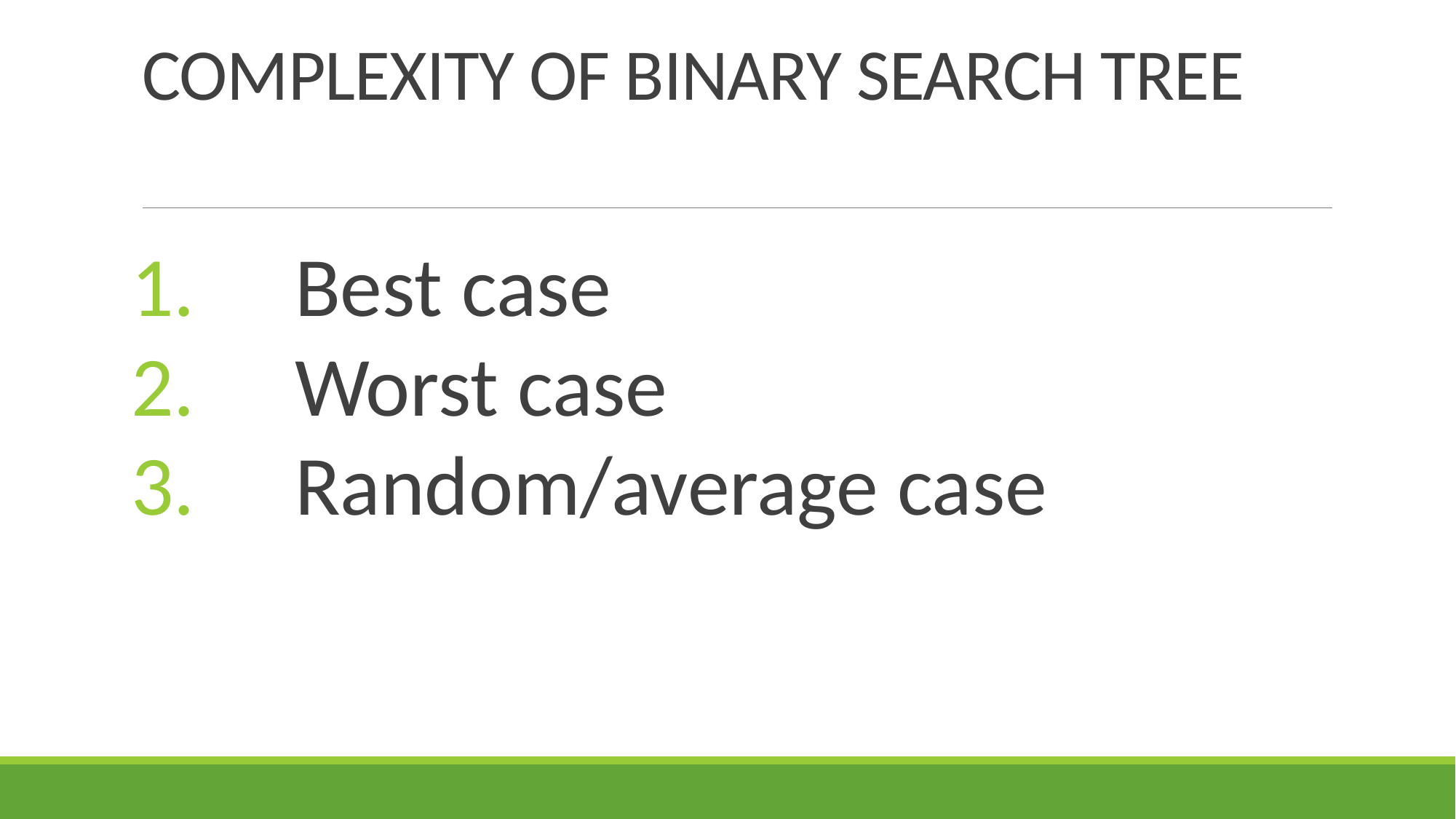

# COMPLEXITY OF BINARY SEARCH TREE

Best case
Worst case
Random/average case